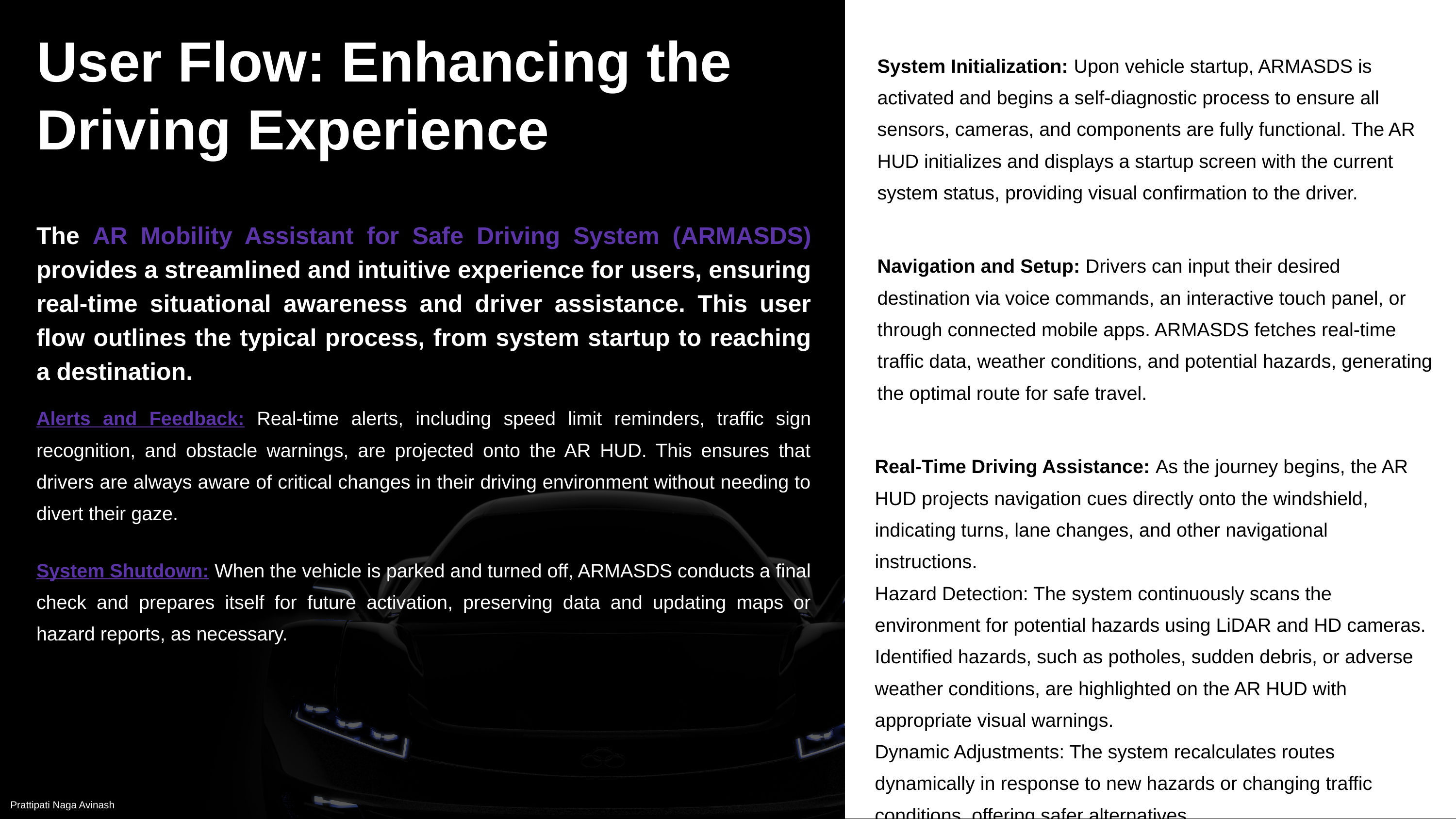

User Flow: Enhancing the Driving Experience
System Initialization: Upon vehicle startup, ARMASDS is activated and begins a self-diagnostic process to ensure all sensors, cameras, and components are fully functional. The AR HUD initializes and displays a startup screen with the current system status, providing visual confirmation to the driver.
The AR Mobility Assistant for Safe Driving System (ARMASDS) provides a streamlined and intuitive experience for users, ensuring real-time situational awareness and driver assistance. This user flow outlines the typical process, from system startup to reaching a destination.
Navigation and Setup: Drivers can input their desired destination via voice commands, an interactive touch panel, or through connected mobile apps. ARMASDS fetches real-time traffic data, weather conditions, and potential hazards, generating the optimal route for safe travel.
Alerts and Feedback: Real-time alerts, including speed limit reminders, traffic sign recognition, and obstacle warnings, are projected onto the AR HUD. This ensures that drivers are always aware of critical changes in their driving environment without needing to divert their gaze.
Real-Time Driving Assistance: As the journey begins, the AR HUD projects navigation cues directly onto the windshield, indicating turns, lane changes, and other navigational instructions.
Hazard Detection: The system continuously scans the environment for potential hazards using LiDAR and HD cameras. Identified hazards, such as potholes, sudden debris, or adverse weather conditions, are highlighted on the AR HUD with appropriate visual warnings.
Dynamic Adjustments: The system recalculates routes dynamically in response to new hazards or changing traffic conditions, offering safer alternatives.

System Shutdown: When the vehicle is parked and turned off, ARMASDS conducts a final check and prepares itself for future activation, preserving data and updating maps or hazard reports, as necessary.
Prattipati Naga Avinash